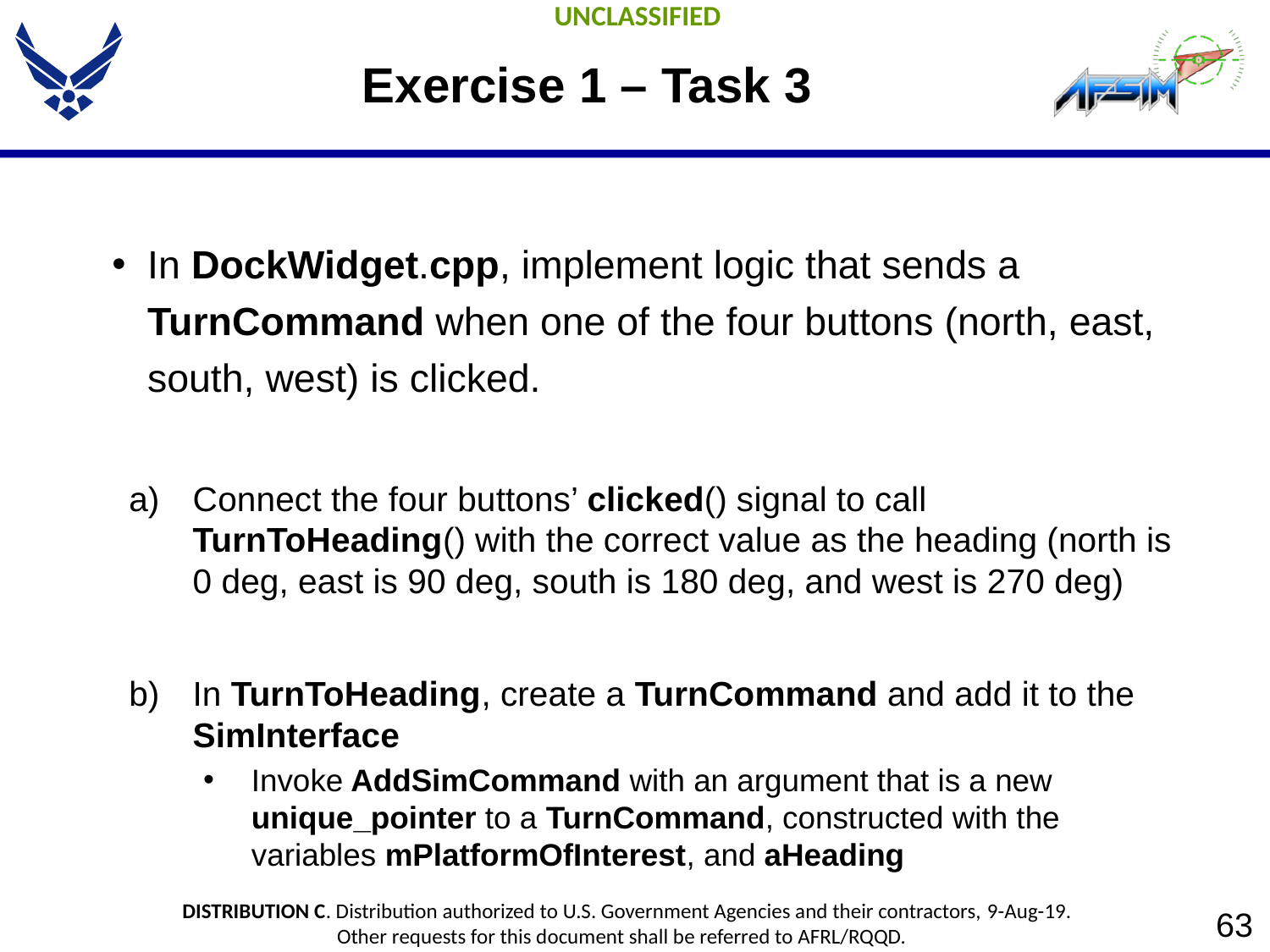

# Exercise 1 – Task 3
In DockWidget.cpp, implement logic that sends a TurnCommand when one of the four buttons (north, east, south, west) is clicked.

Connect the four buttons’ clicked() signal to call TurnToHeading() with the correct value as the heading (north is 0 deg, east is 90 deg, south is 180 deg, and west is 270 deg)

In TurnToHeading, create a TurnCommand and add it to the SimInterface
Invoke AddSimCommand with an argument that is a new unique_pointer to a TurnCommand, constructed with the variables mPlatformOfInterest, and aHeading